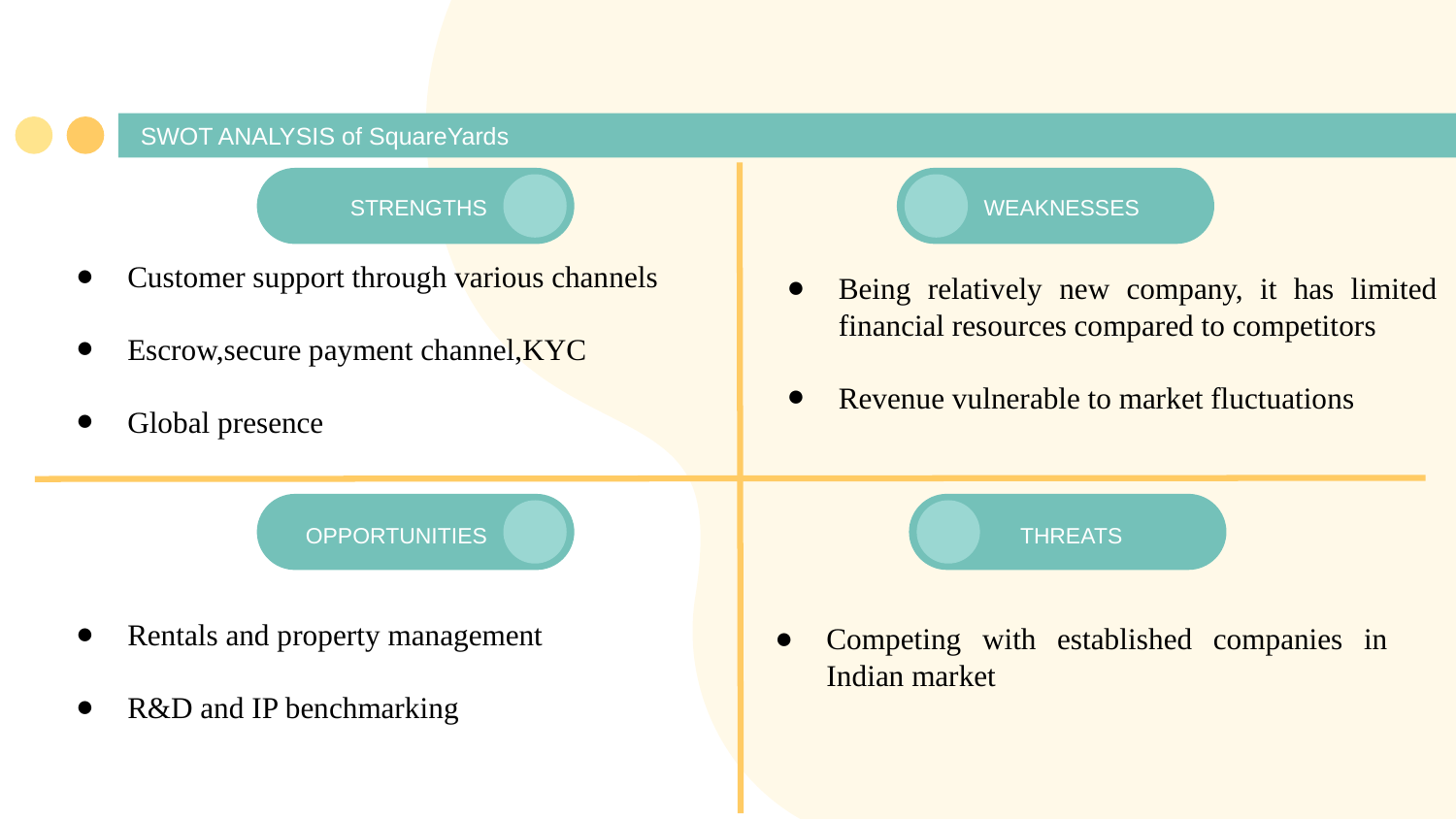

# SWOT ANALYSIS of SquareYards

STRENGTHS
WEAKNESSES
Customer support through various channels

Escrow,secure payment channel,KYC

Global presence

Being relatively new company, it has limited financial resources compared to competitors

Revenue vulnerable to market fluctuations

OPPORTUNITIES
THREATS
Rentals and property management

R&D and IP benchmarking

Competing with established companies in Indian market